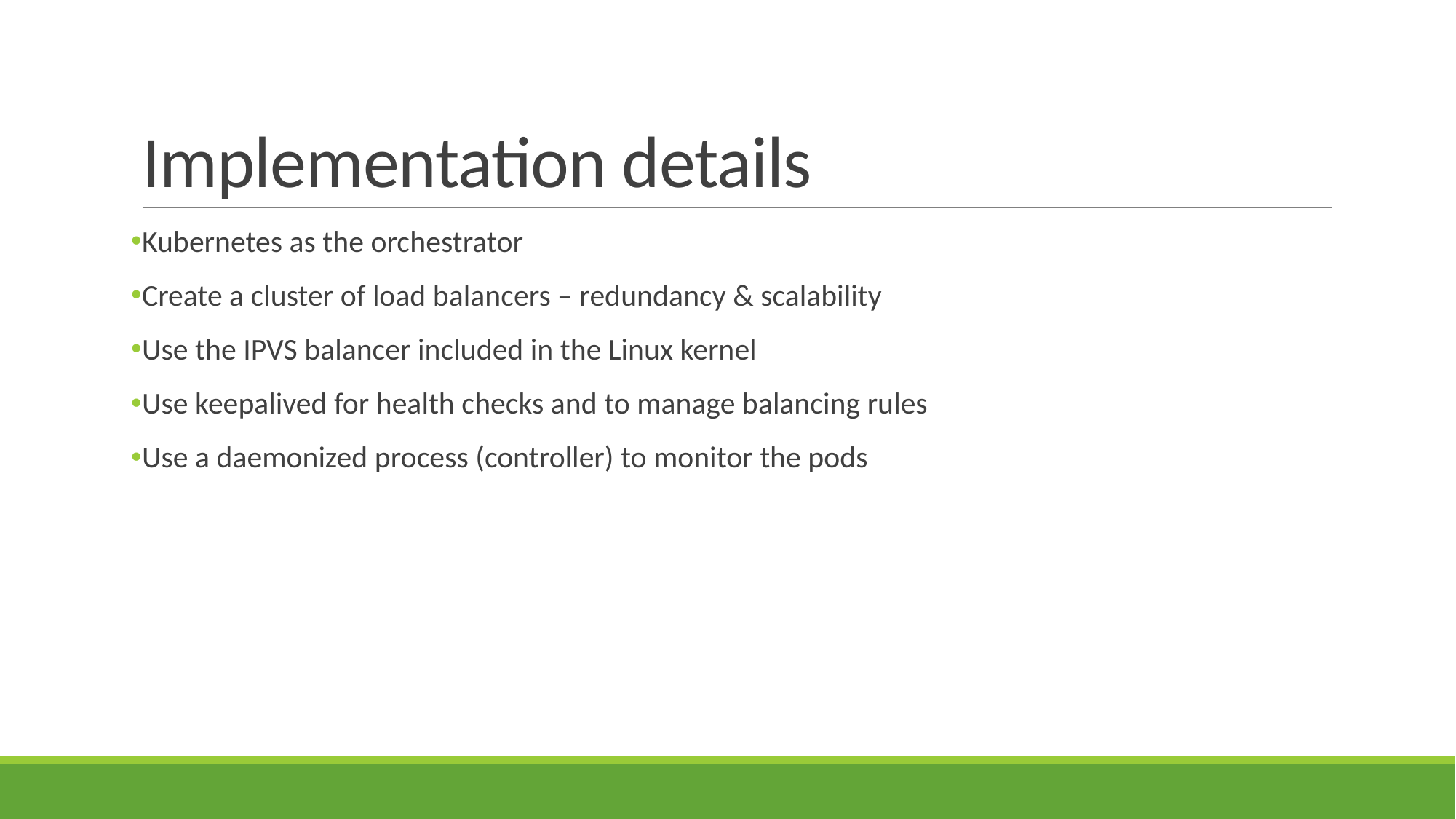

# Implementation details
Kubernetes as the orchestrator
Create a cluster of load balancers – redundancy & scalability
Use the IPVS balancer included in the Linux kernel
Use keepalived for health checks and to manage balancing rules
Use a daemonized process (controller) to monitor the pods